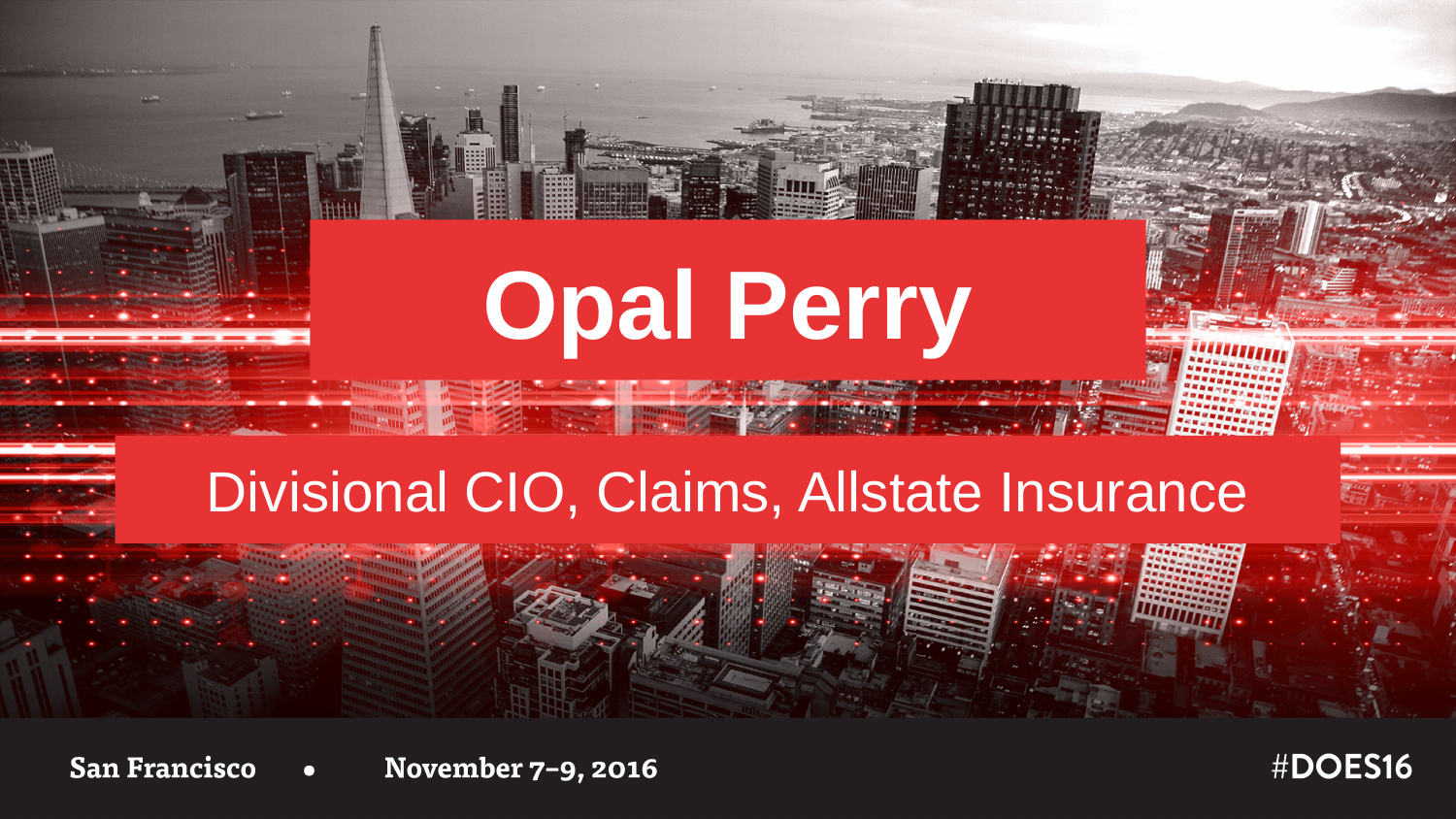

Opal Perry
Divisional CIO, Claims, Allstate Insurance